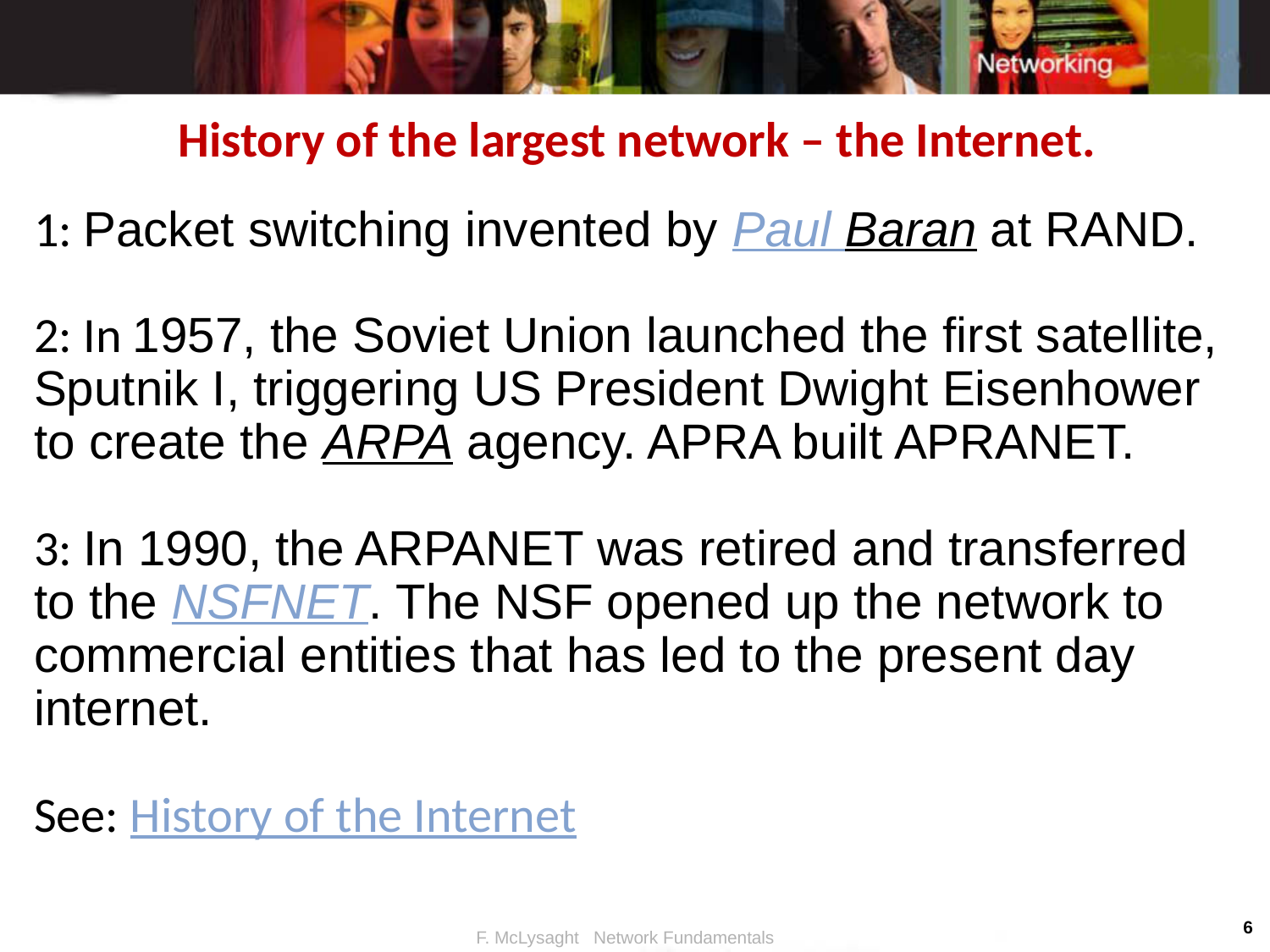

# History of the largest network – the Internet.
1: Packet switching invented by Paul Baran at RAND.

2: In 1957, the Soviet Union launched the first satellite, Sputnik I, triggering US President Dwight Eisenhower to create the ARPA agency. APRA built APRANET.

3: In 1990, the ARPANET was retired and transferred to the NSFNET. The NSF opened up the network to commercial entities that has led to the present day internet.

See: History of the Internet
6
F. McLysaght   Network Fundamentals